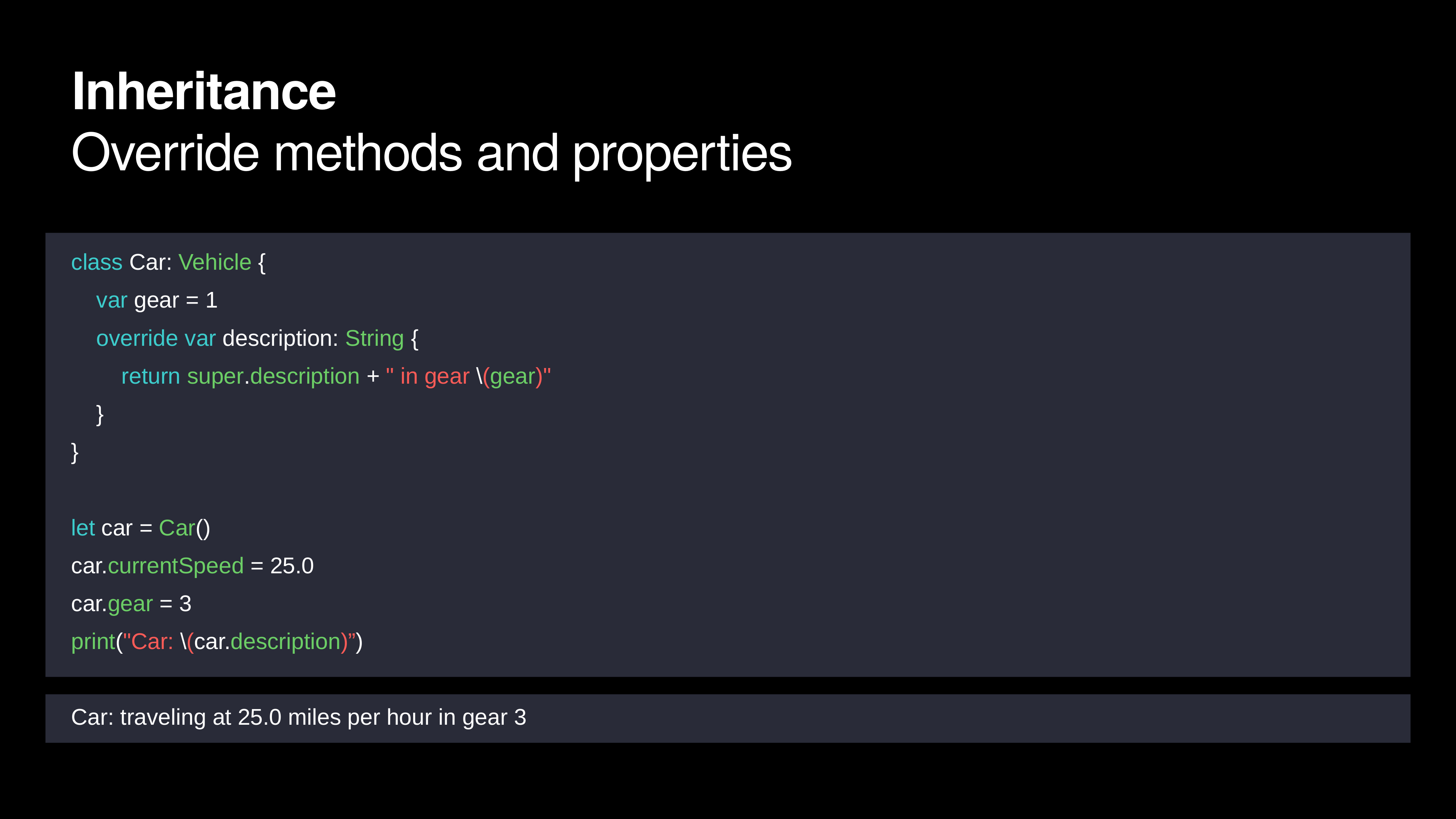

# Inheritance
Override methods and properties

class Car: Vehicle {
    var gear = 1
    override var description: String {
        return super.description + " in gear \(gear)"
    }
}

let car = Car()
car.currentSpeed = 25.0
car.gear = 3
print("Car: \(car.description)”)

Car: traveling at 25.0 miles per hour in gear 3